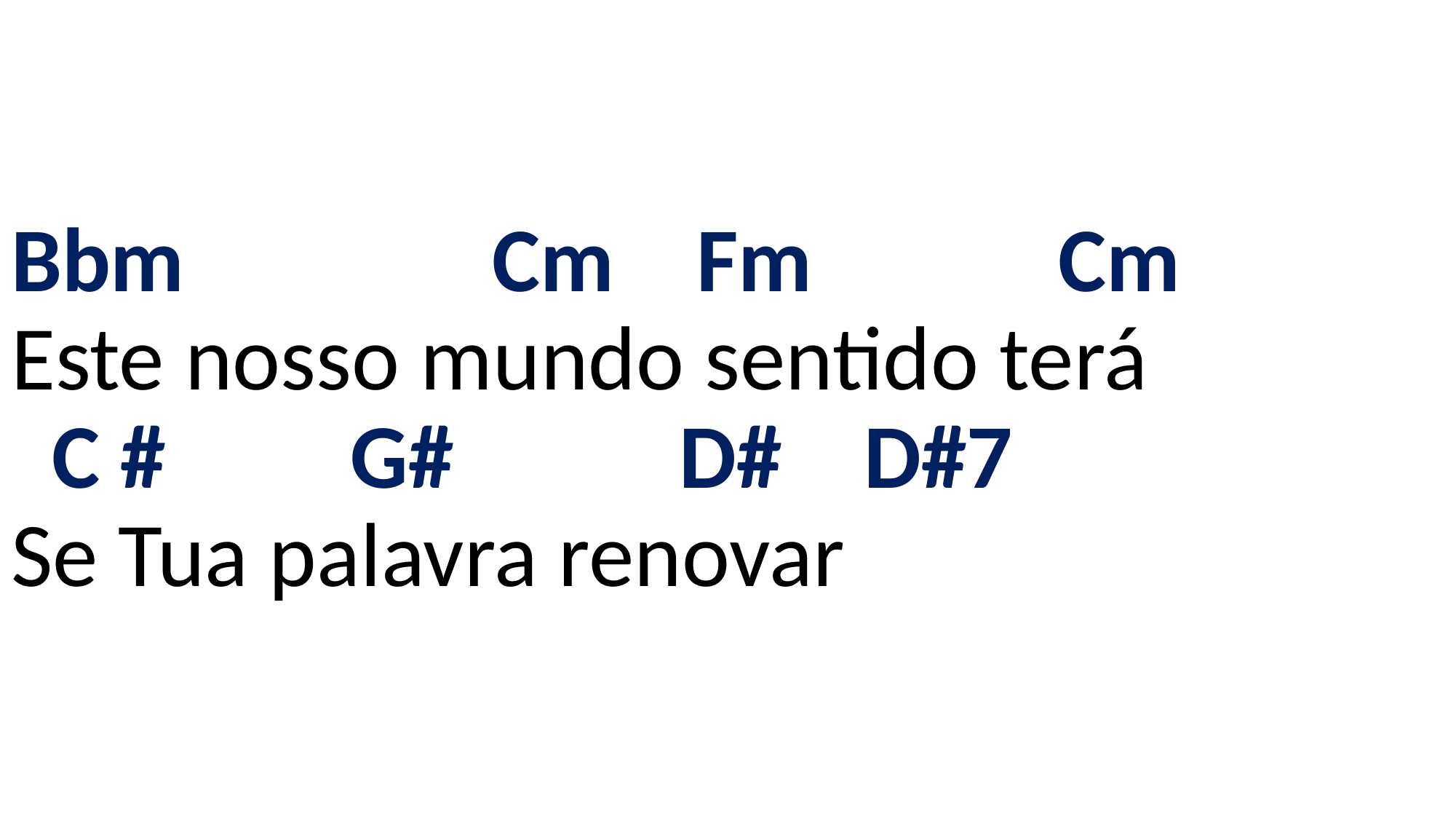

# Bbm               Cm    Fm            Cm Este nosso mundo sentido terá C #         G#           D#    D#7 Se Tua palavra renovar